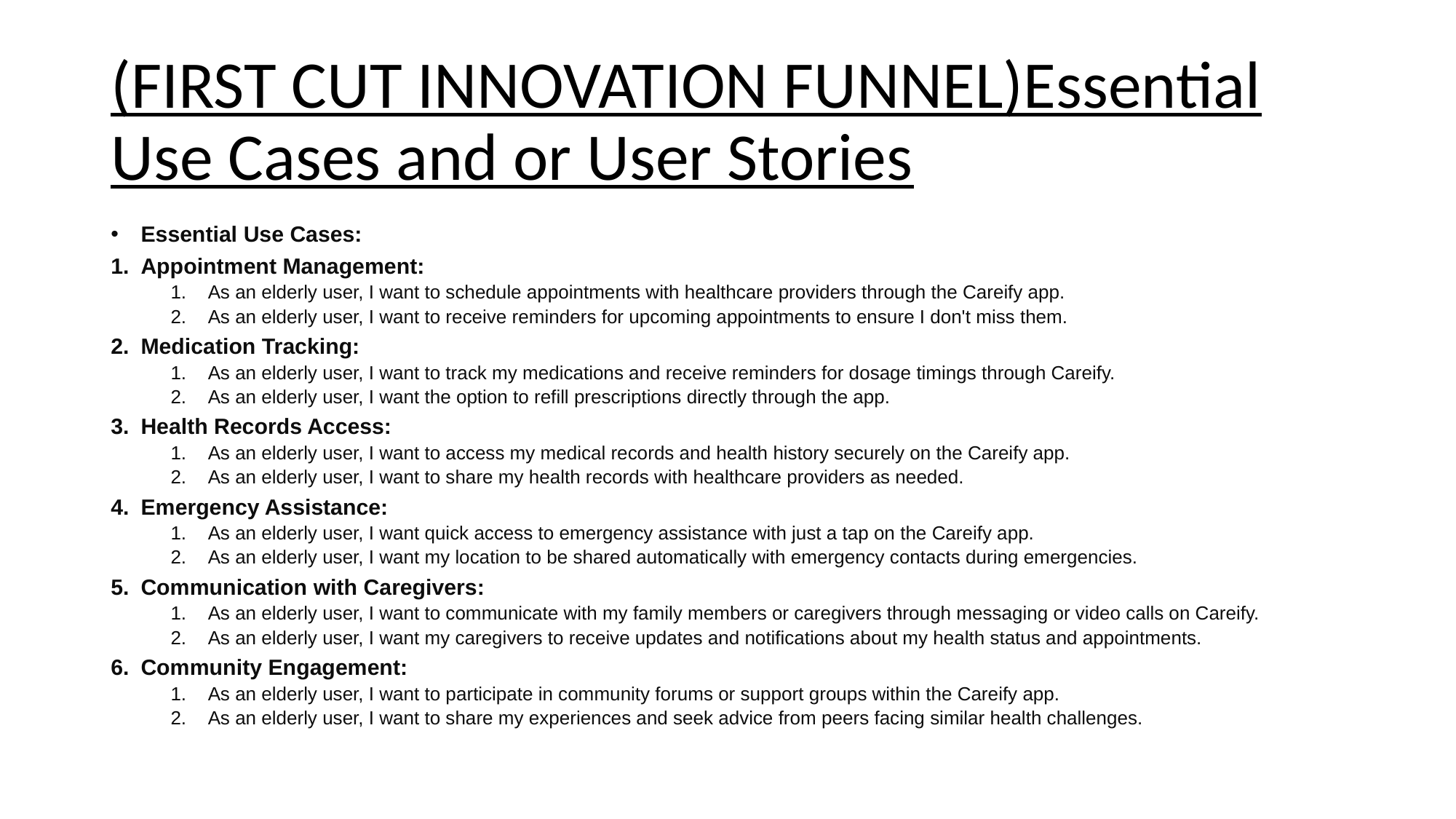

# (FIRST CUT INNOVATION FUNNEL)Essential Use Cases and or User Stories
Essential Use Cases:
Appointment Management:
As an elderly user, I want to schedule appointments with healthcare providers through the Careify app.
As an elderly user, I want to receive reminders for upcoming appointments to ensure I don't miss them.
Medication Tracking:
As an elderly user, I want to track my medications and receive reminders for dosage timings through Careify.
As an elderly user, I want the option to refill prescriptions directly through the app.
Health Records Access:
As an elderly user, I want to access my medical records and health history securely on the Careify app.
As an elderly user, I want to share my health records with healthcare providers as needed.
Emergency Assistance:
As an elderly user, I want quick access to emergency assistance with just a tap on the Careify app.
As an elderly user, I want my location to be shared automatically with emergency contacts during emergencies.
Communication with Caregivers:
As an elderly user, I want to communicate with my family members or caregivers through messaging or video calls on Careify.
As an elderly user, I want my caregivers to receive updates and notifications about my health status and appointments.
Community Engagement:
As an elderly user, I want to participate in community forums or support groups within the Careify app.
As an elderly user, I want to share my experiences and seek advice from peers facing similar health challenges.